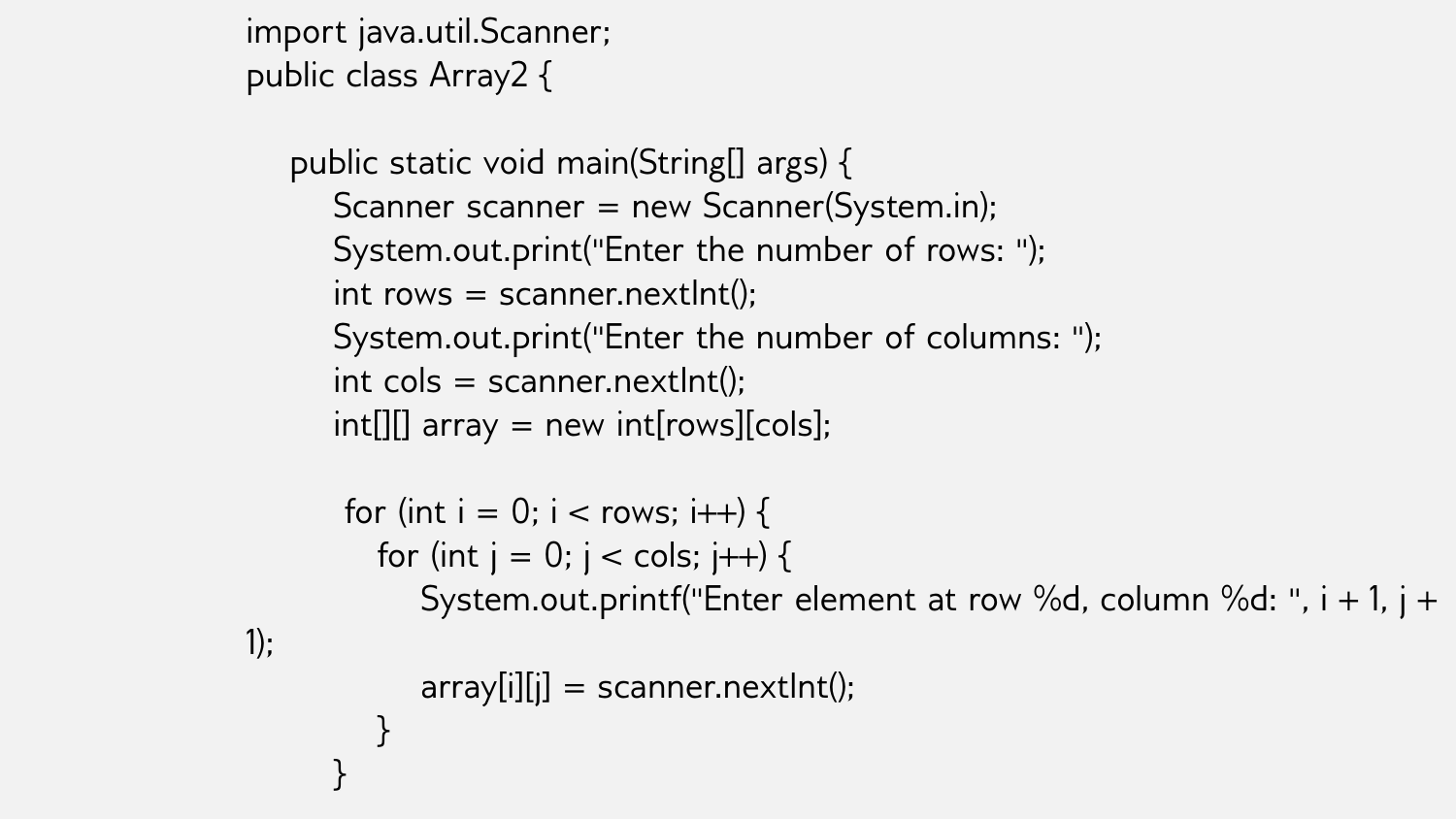

import java.util.Scanner;
public class Array2 {

    public static void main(String[] args) {
        Scanner scanner = new Scanner(System.in);
        System.out.print("Enter the number of rows: ");
        int rows = scanner.nextInt();
        System.out.print("Enter the number of columns: ");
        int cols = scanner.nextInt();
        int[][] array = new int[rows][cols];

         for (int i = 0; i < rows; i++) {
            for (int j = 0; j < cols; j++) {
                System.out.printf("Enter element at row %d, column %d: ", i + 1, j + 1);
                array[i][j] = scanner.nextInt();
            }
        }